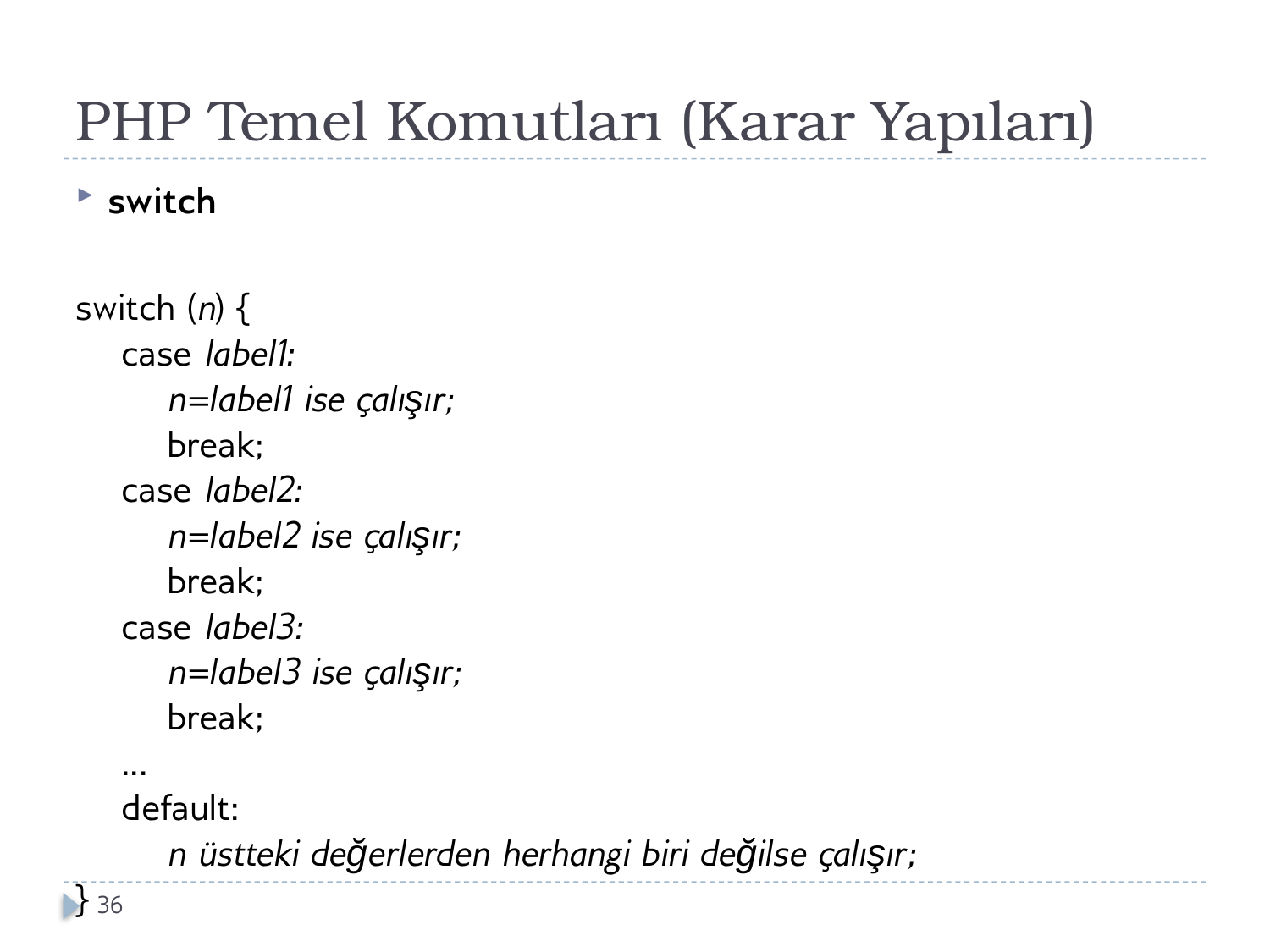

# PHP Temel Komutları (Karar Yapıları)
switch

switch (n) {
    case label1:
        n=label1 ise çalışır;
        break;
    case label2:
        n=label2 ise çalışır;
        break;
    case label3:
        n=label3 ise çalışır;
        break;
    ...
    default:
        n üstteki değerlerden herhangi biri değilse çalışır;
}
36